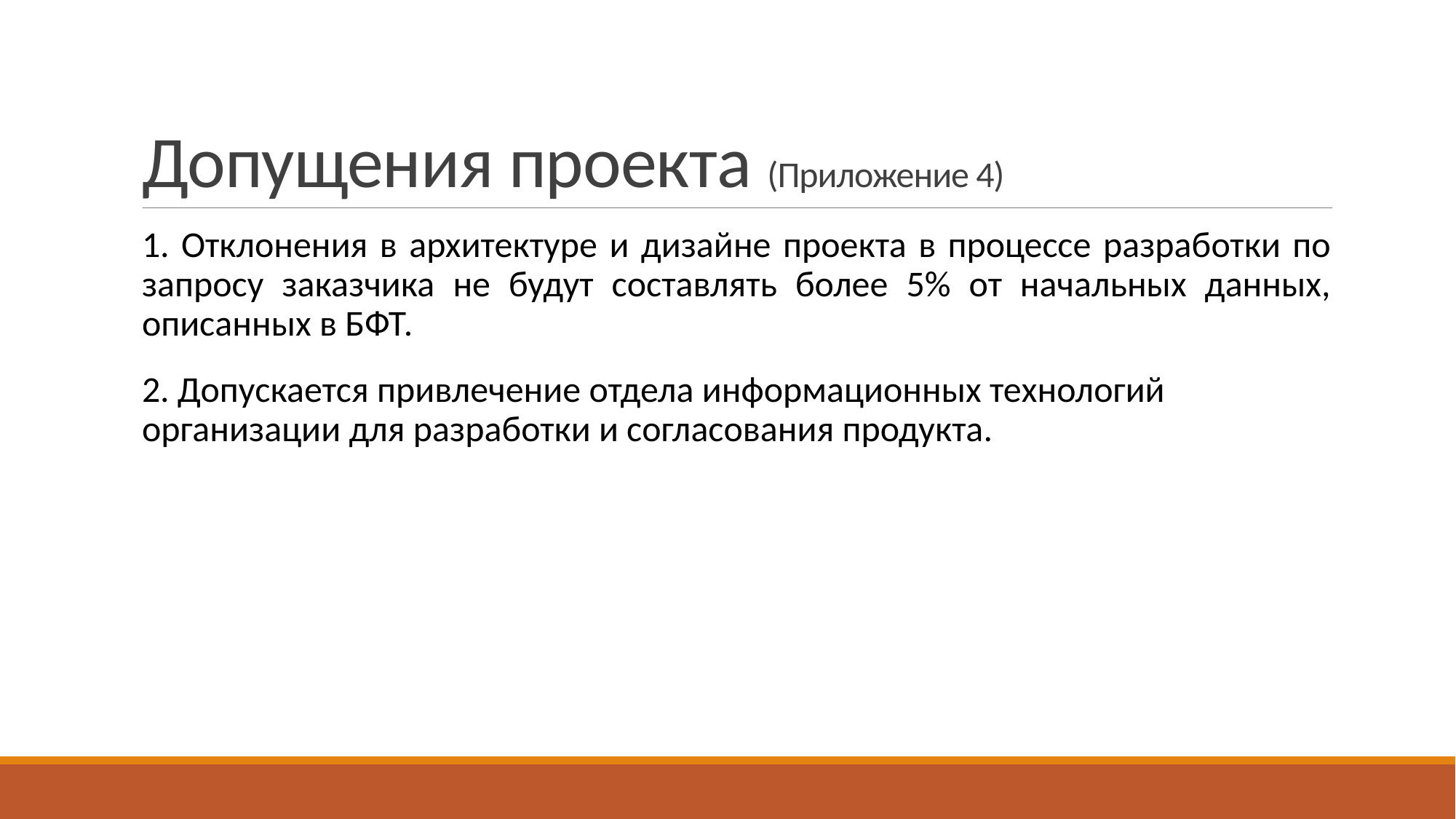

# Допущения проекта (Приложение 4)
1. Отклонения в архитектуре и дизайне проекта в процессе разработки по запросу заказчика не будут составлять более 5% от начальных данных, описанных в БФТ.
2. Допускается привлечение отдела информационных технологий организации для разработки и согласования продукта.